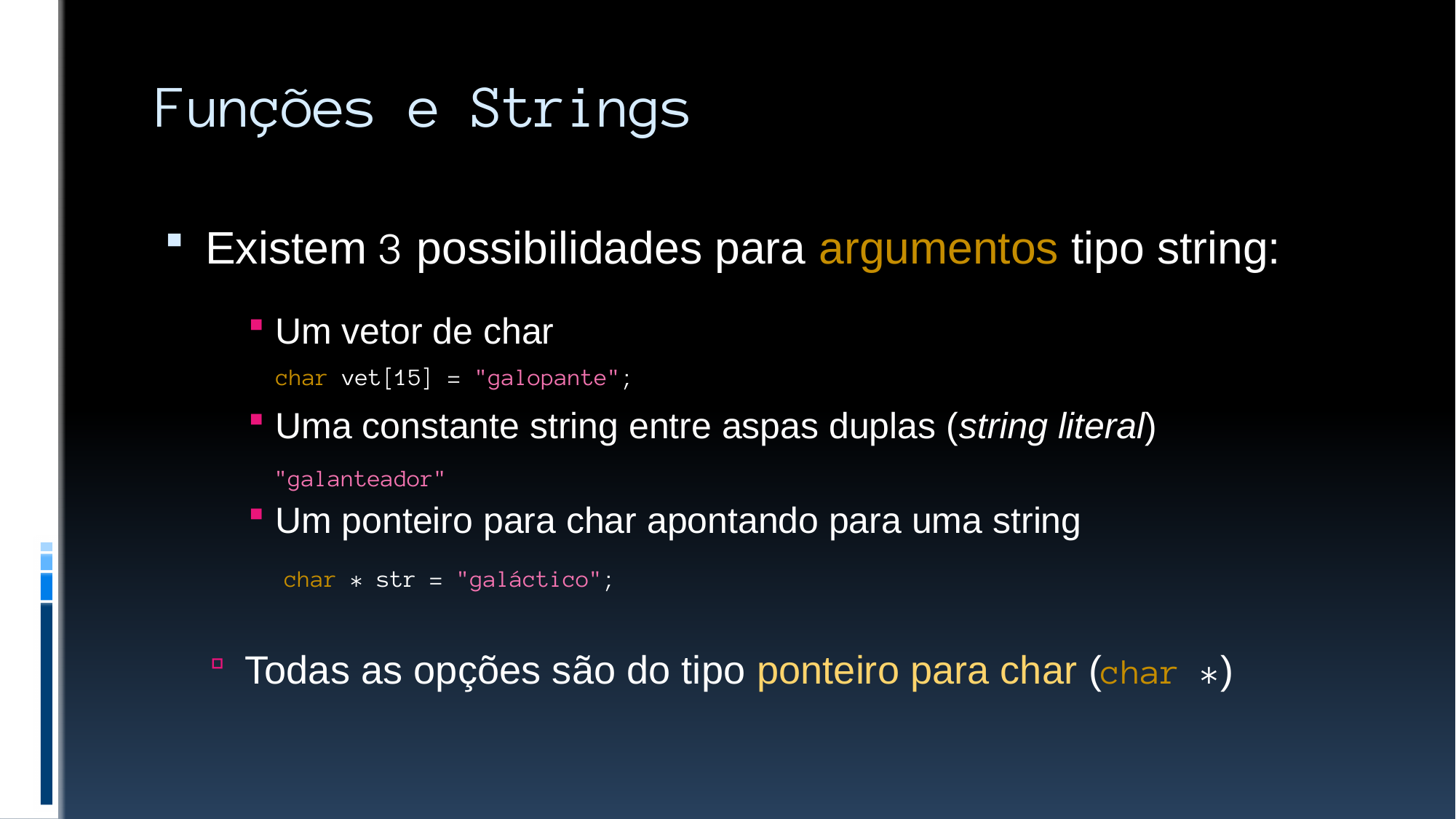

# Funções e Strings
Existem 3 possibilidades para argumentos tipo string:
Um vetor de char
Uma constante string entre aspas duplas (string literal)
Um ponteiro para char apontando para uma string

Todas as opções são do tipo ponteiro para char (char *)
char vet[15] = "galopante";
"galanteador"
char * str = "galáctico";